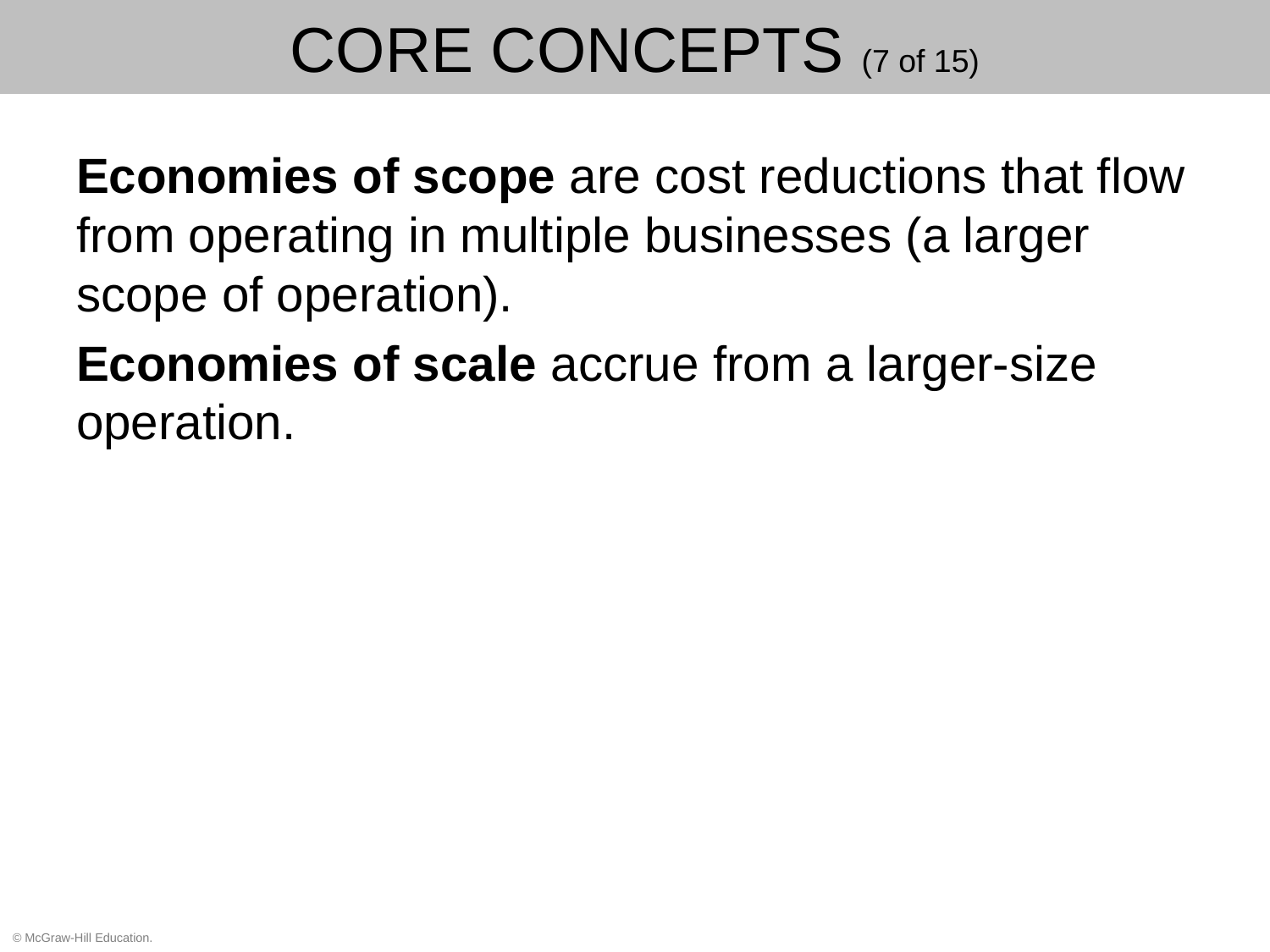

# Core Concepts (7 of 15)
Economies of scope are cost reductions that flow from operating in multiple businesses (a larger scope of operation).
Economies of scale accrue from a larger-size operation.